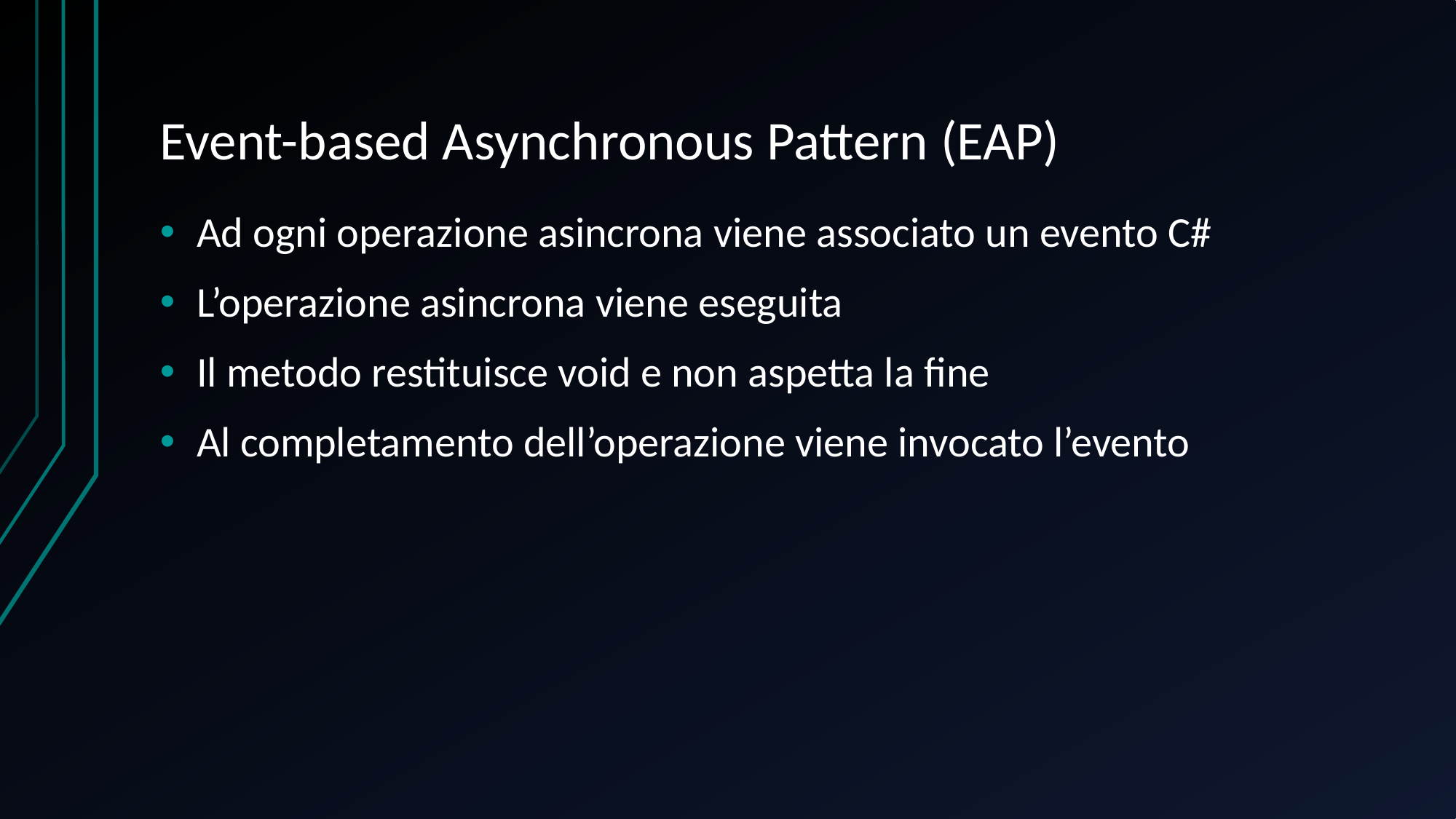

# Event-based Asynchronous Pattern (EAP)
Ad ogni operazione asincrona viene associato un evento C#
L’operazione asincrona viene eseguita
Il metodo restituisce void e non aspetta la fine
Al completamento dell’operazione viene invocato l’evento